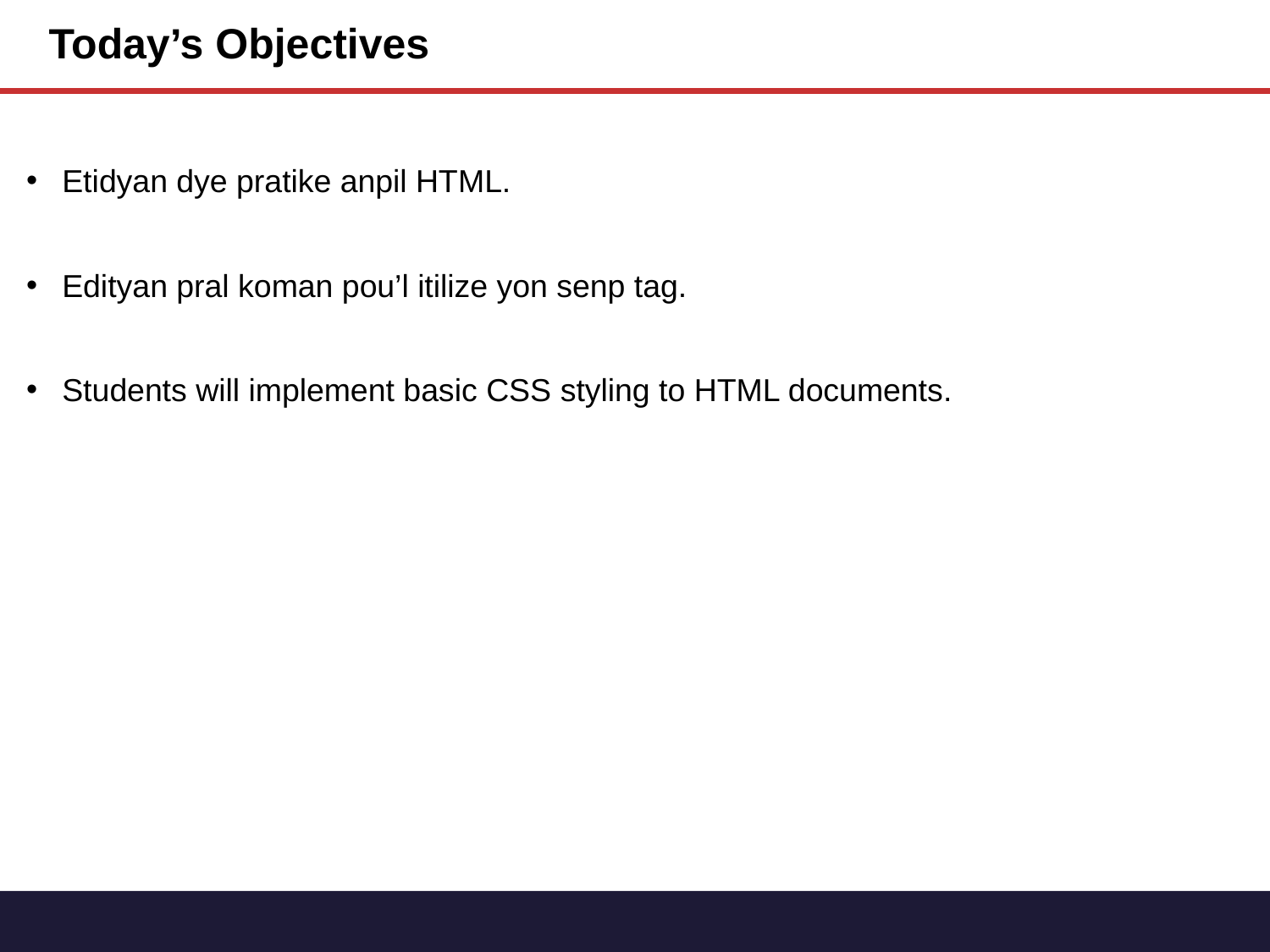

# Today’s Objectives
Etidyan dye pratike anpil HTML.

Edityan pral koman pou’l itilize yon senp tag.

Students will implement basic CSS styling to HTML documents.